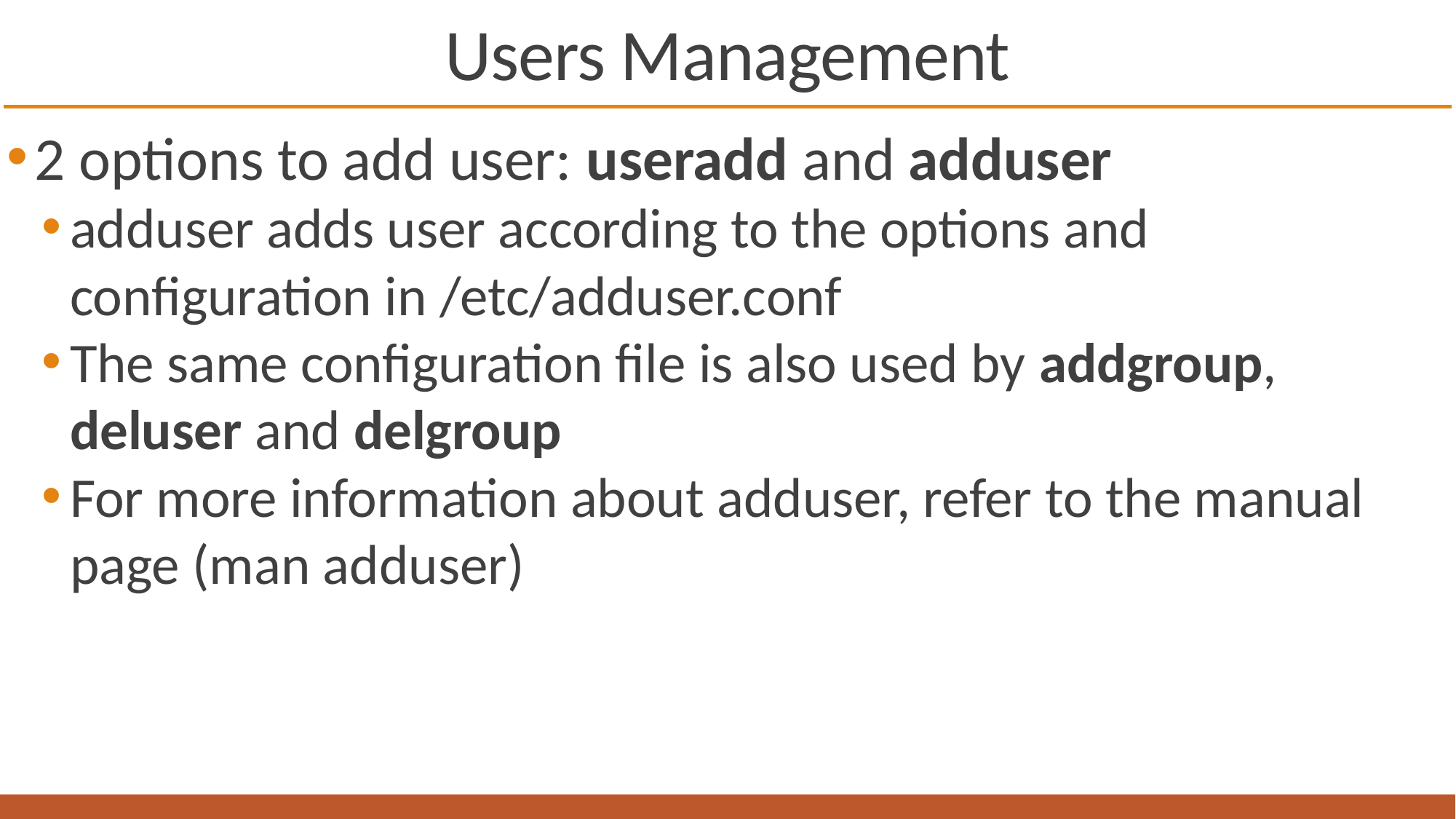

# Users Management
2 options to add user: useradd and adduser
adduser adds user according to the options and configuration in /etc/adduser.conf
The same configuration file is also used by addgroup, deluser and delgroup
For more information about adduser, refer to the manual page (man adduser)